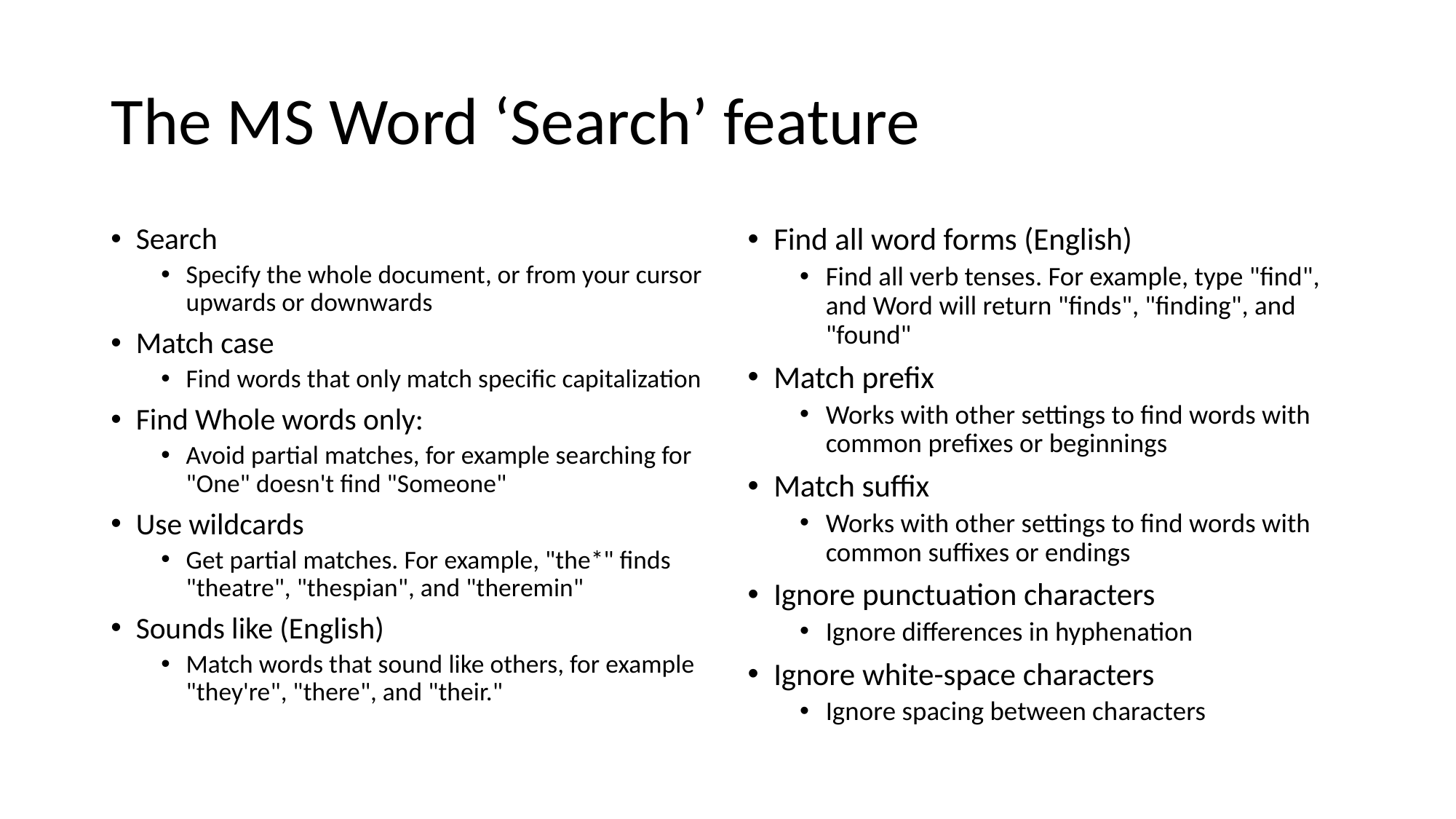

# The MS Word ‘Search’ feature
Search
Specify the whole document, or from your cursor upwards or downwards
Match case
Find words that only match specific capitalization
Find Whole words only:
Avoid partial matches, for example searching for "One" doesn't find "Someone"
Use wildcards
Get partial matches. For example, "the*" finds "theatre", "thespian", and "theremin"
Sounds like (English)
Match words that sound like others, for example "they're", "there", and "their."
Find all word forms (English)
Find all verb tenses. For example, type "find", and Word will return "finds", "finding", and "found"
Match prefix
Works with other settings to find words with common prefixes or beginnings
Match suffix
Works with other settings to find words with common suffixes or endings
Ignore punctuation characters
Ignore differences in hyphenation
Ignore white-space characters
Ignore spacing between characters